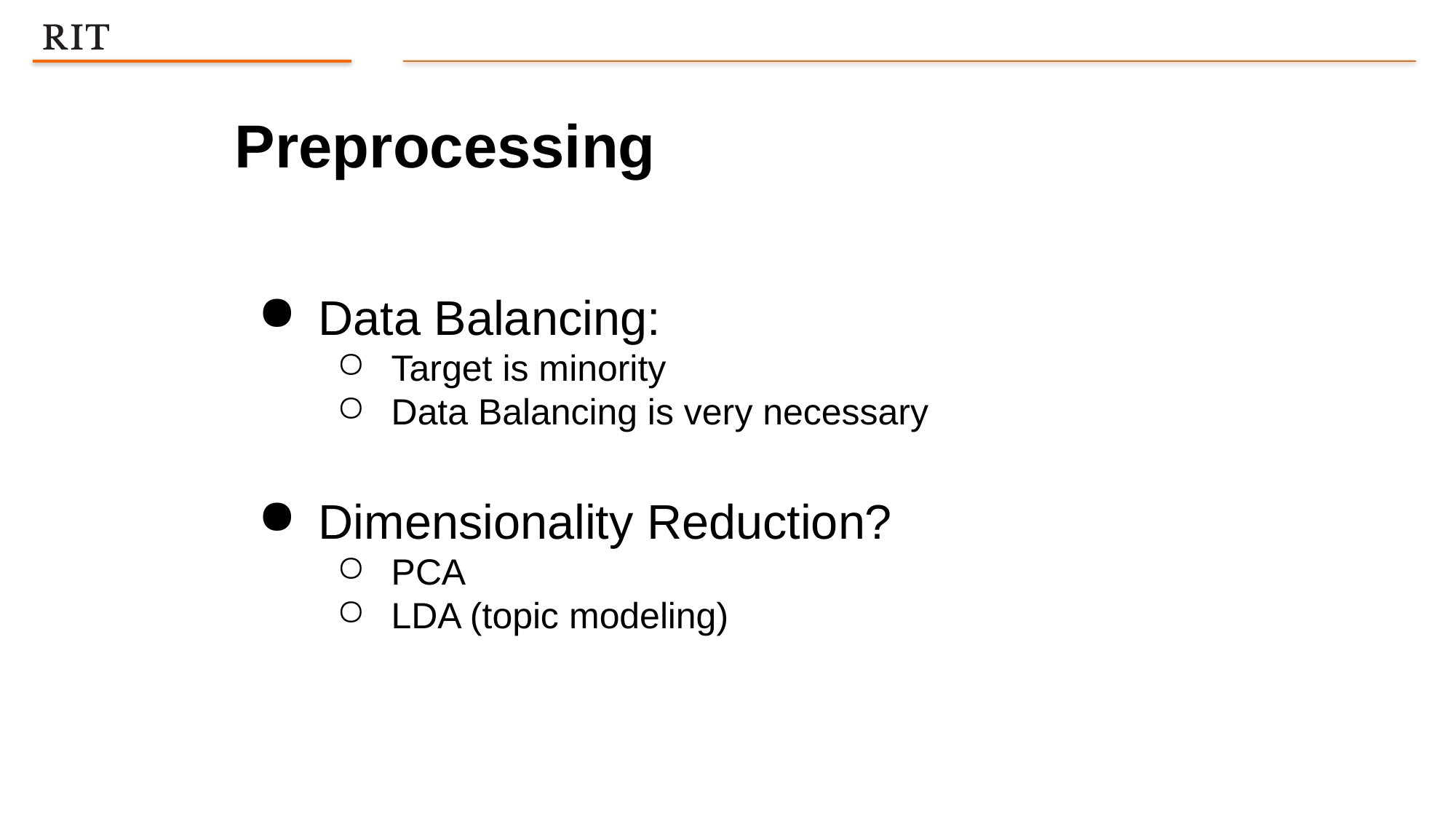

Preprocessing
Data Balancing:
Target is minority
Data Balancing is very necessary

Dimensionality Reduction?
PCA
LDA (topic modeling)